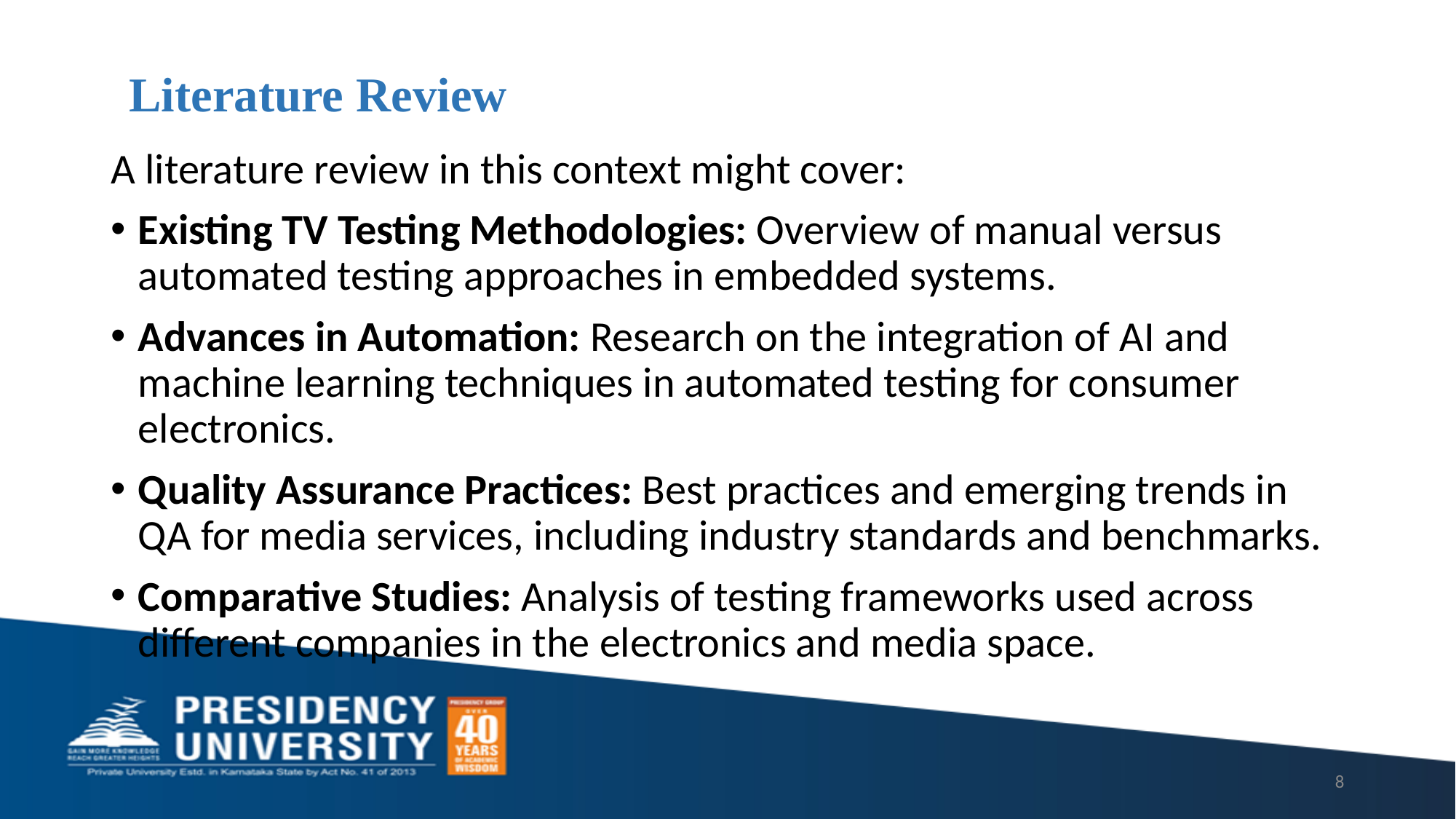

# Literature Review
A literature review in this context might cover:
Existing TV Testing Methodologies: Overview of manual versus automated testing approaches in embedded systems.
Advances in Automation: Research on the integration of AI and machine learning techniques in automated testing for consumer electronics.
Quality Assurance Practices: Best practices and emerging trends in QA for media services, including industry standards and benchmarks.
Comparative Studies: Analysis of testing frameworks used across different companies in the electronics and media space.

8